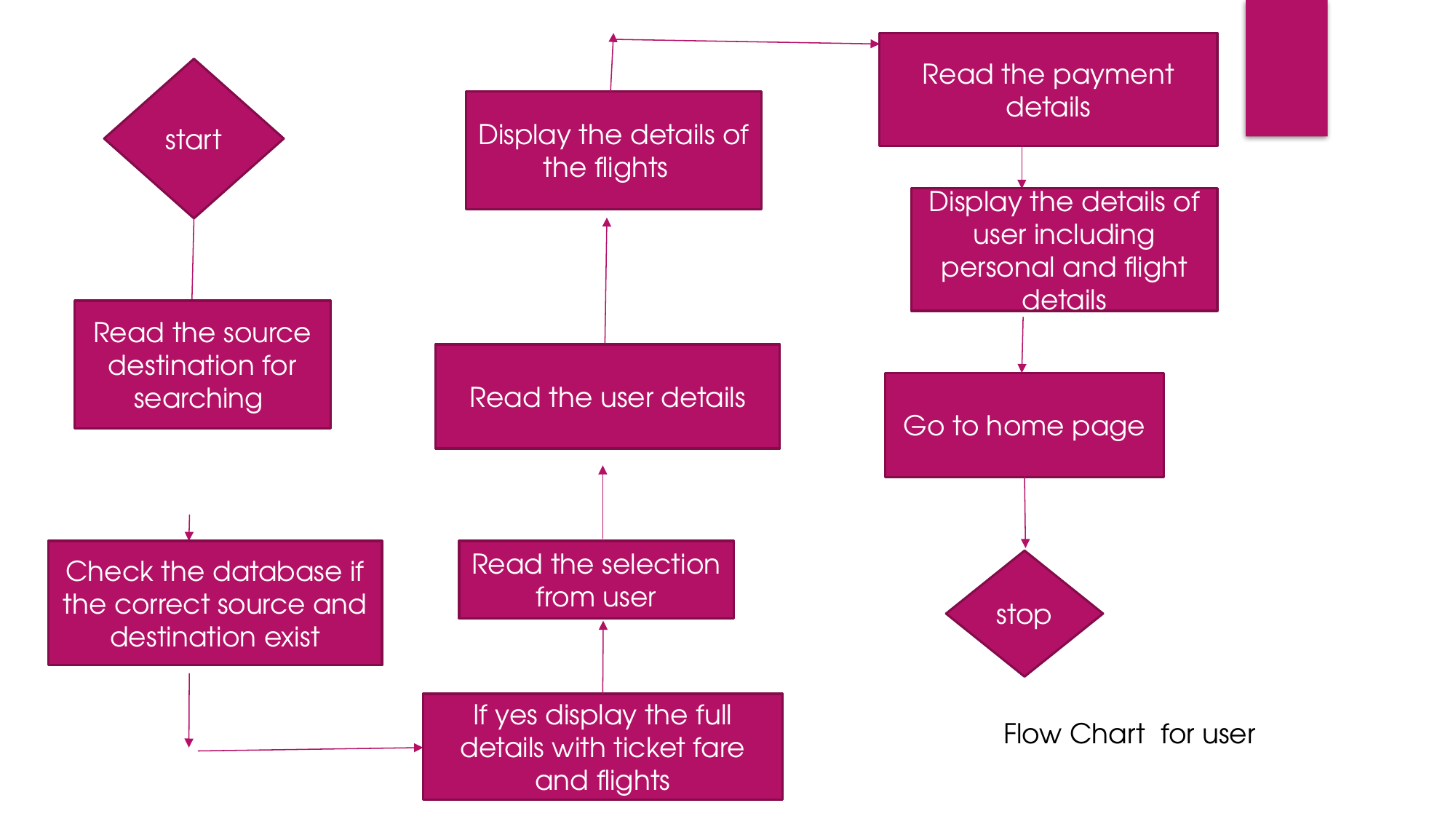

Read the payment details
start
Display the details of the flights
Display the details of user including personal and flight details
Read the source destination for searching
Read the user details
Go to home page
Check the database if the correct source and destination exist
Read the selection from user
stop
If yes display the full details with ticket fare and flights
Flow Chart  for user